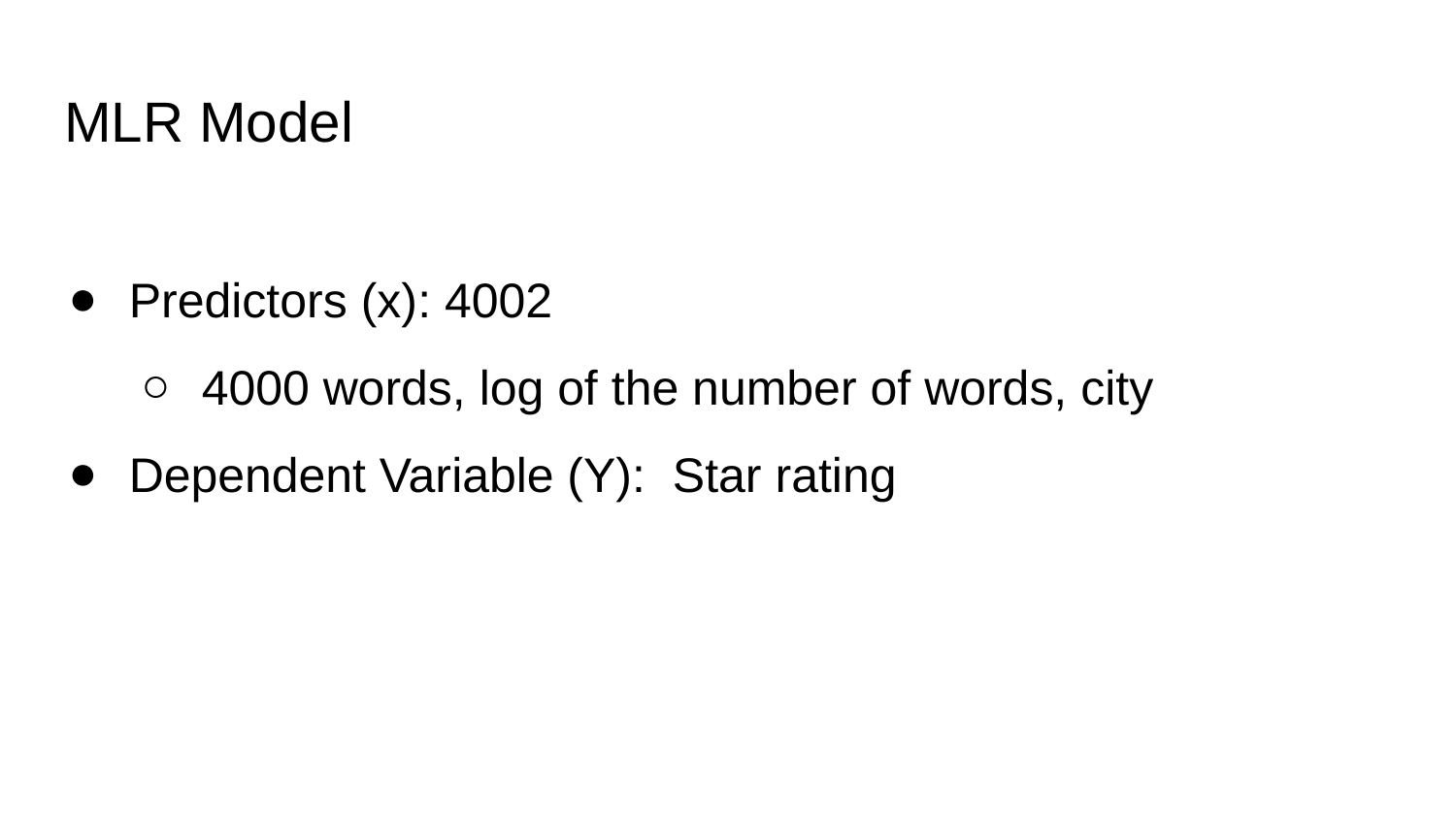

# MLR Model
Predictors (x): 4002
4000 words, log of the number of words, city
Dependent Variable (Y):  Star rating